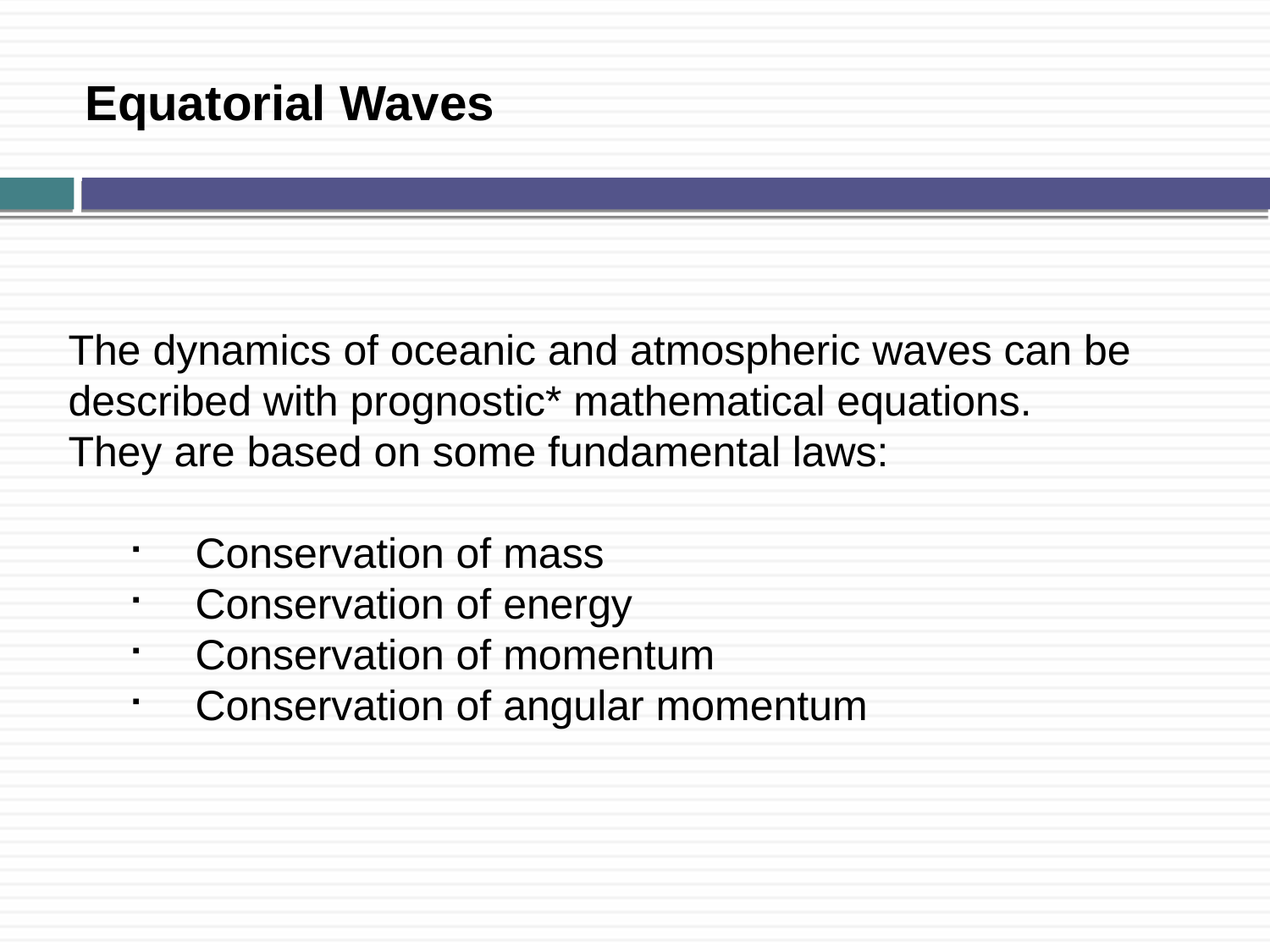

Equatorial Waves
The dynamics of oceanic and atmospheric waves can be described with prognostic* mathematical equations.
They are based on some fundamental laws:
Conservation of mass
Conservation of energy
Conservation of momentum
Conservation of angular momentum